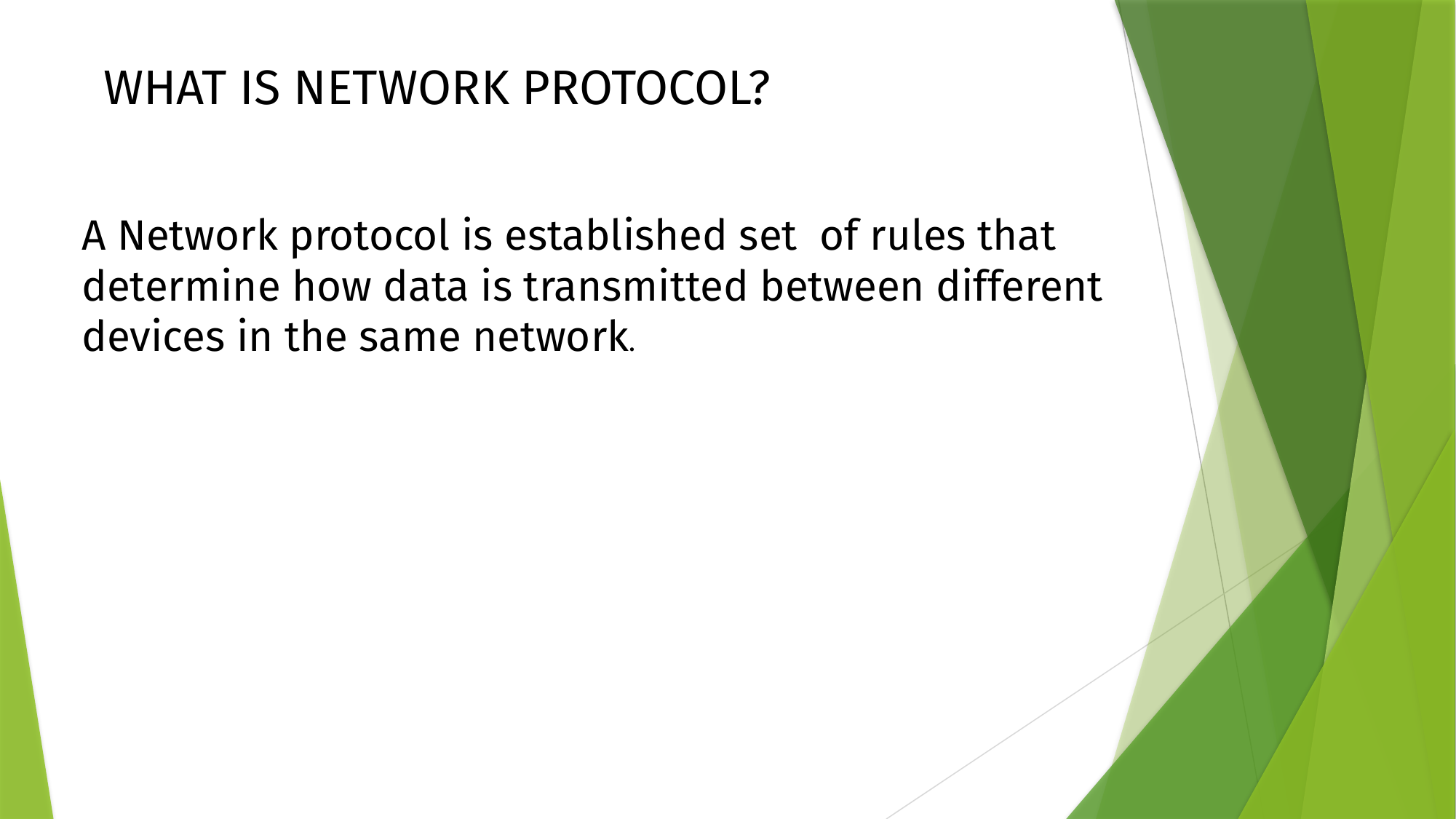

WHAT IS NETWORK PROTOCOL?
A Network protocol is established set  of rules that determine how data is transmitted between different devices in the same network.